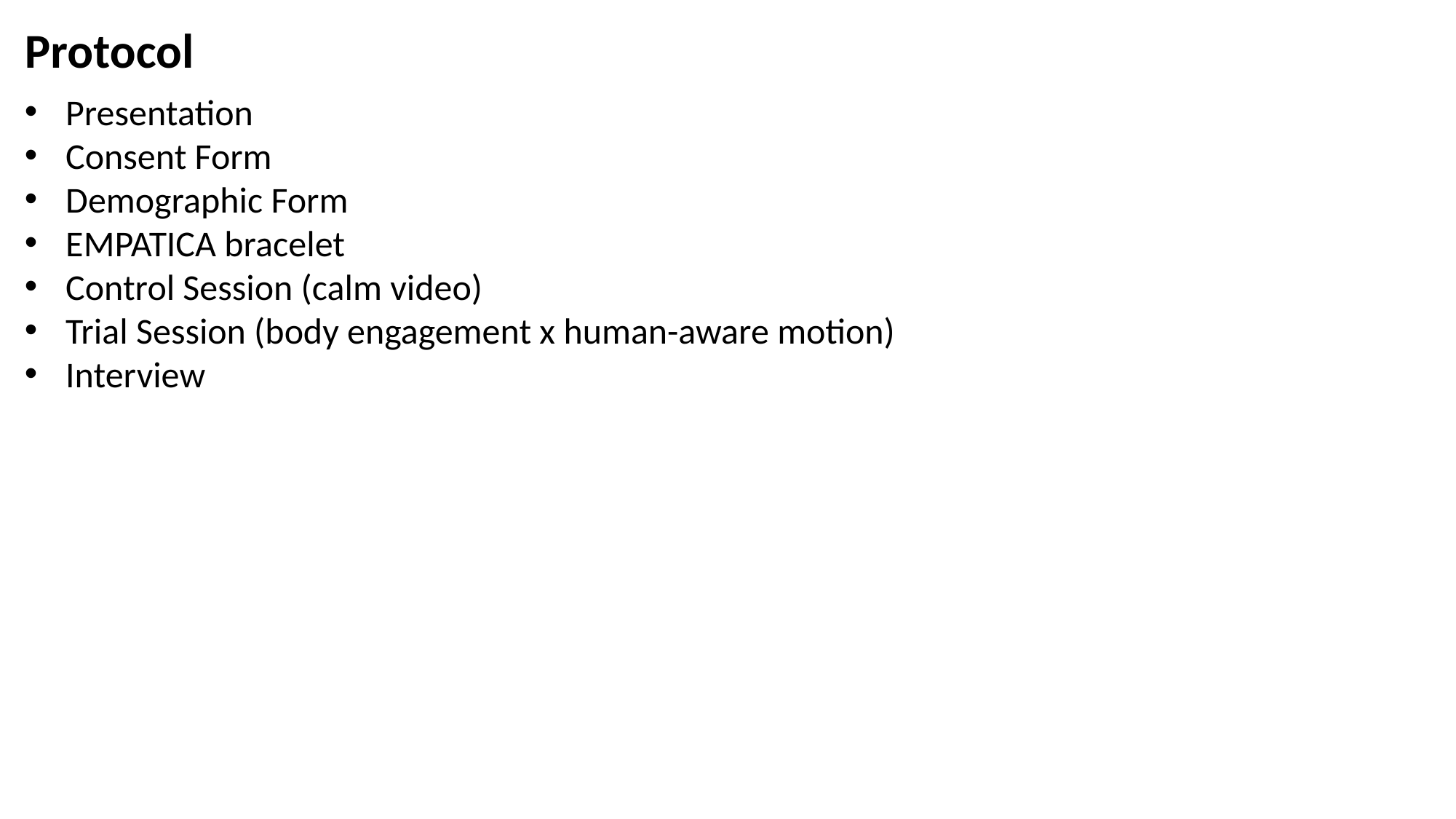

Protocol
Presentation
Consent Form
Demographic Form
EMPATICA bracelet
Control Session (calm video)
Trial Session (body engagement x human-aware motion)
Interview